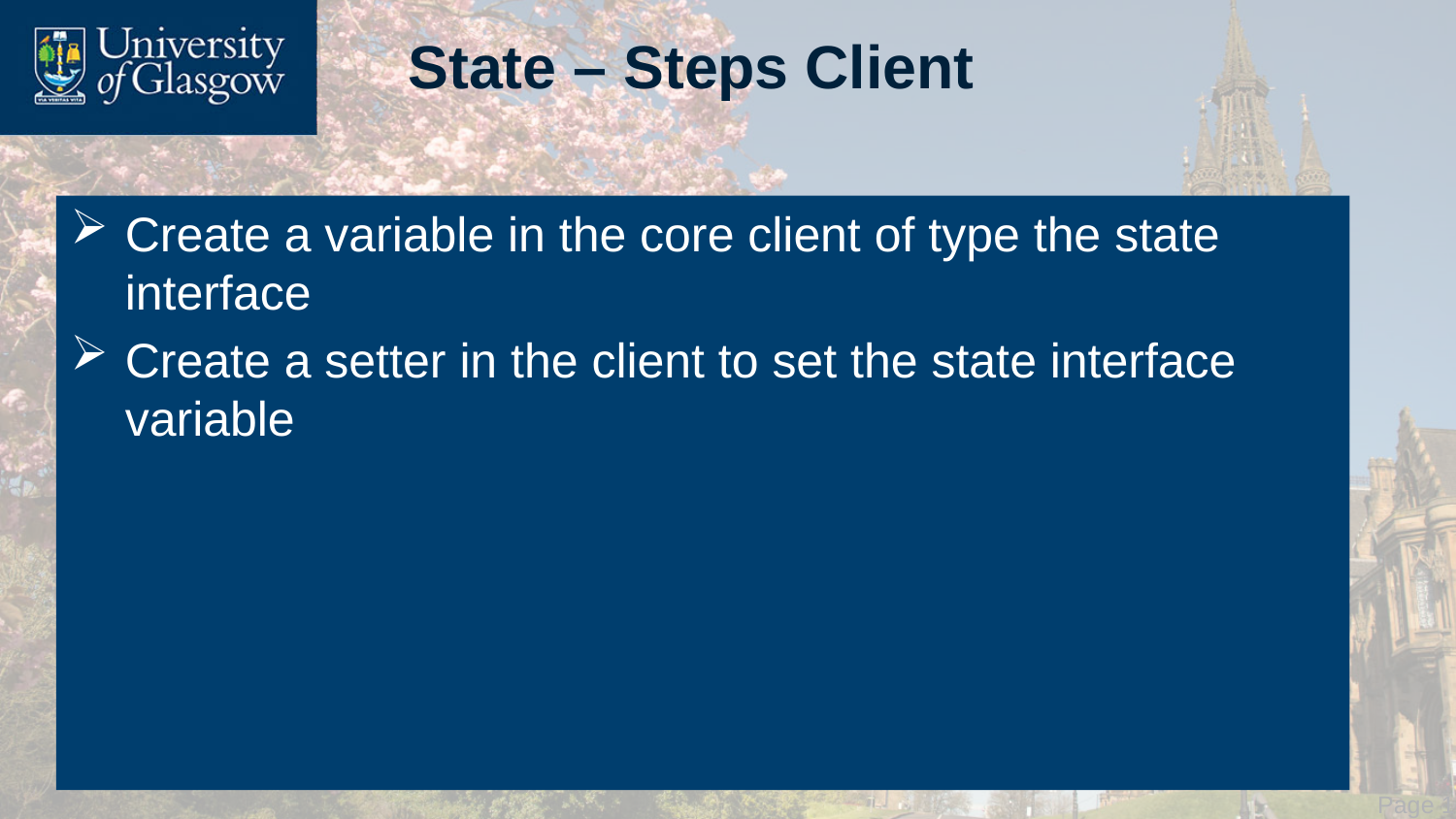

# State – Steps Client
Create a variable in the core client of type the state interface
Create a setter in the client to set the state interface variable
 Page 16